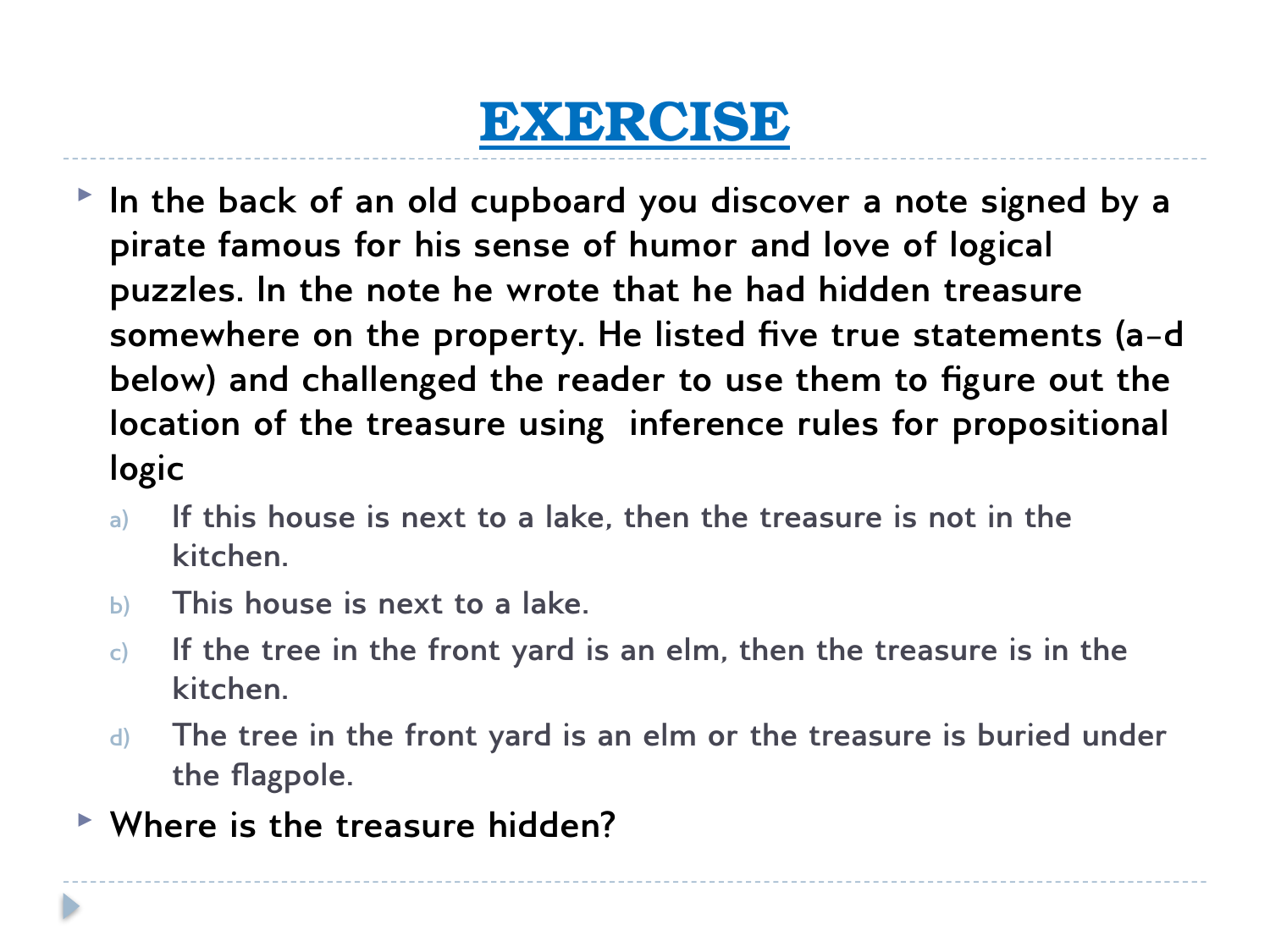

# EXERCISE
In the back of an old cupboard you discover a note signed by a pirate famous for his sense of humor and love of logical puzzles. In the note he wrote that he had hidden treasure somewhere on the property. He listed five true statements (a–d below) and challenged the reader to use them to figure out the location of the treasure using  inference rules for propositional logic
If this house is next to a lake, then the treasure is not in the kitchen.
This house is next to a lake.
If the tree in the front yard is an elm, then the treasure is in the kitchen.
The tree in the front yard is an elm or the treasure is buried under the flagpole.
Where is the treasure hidden?